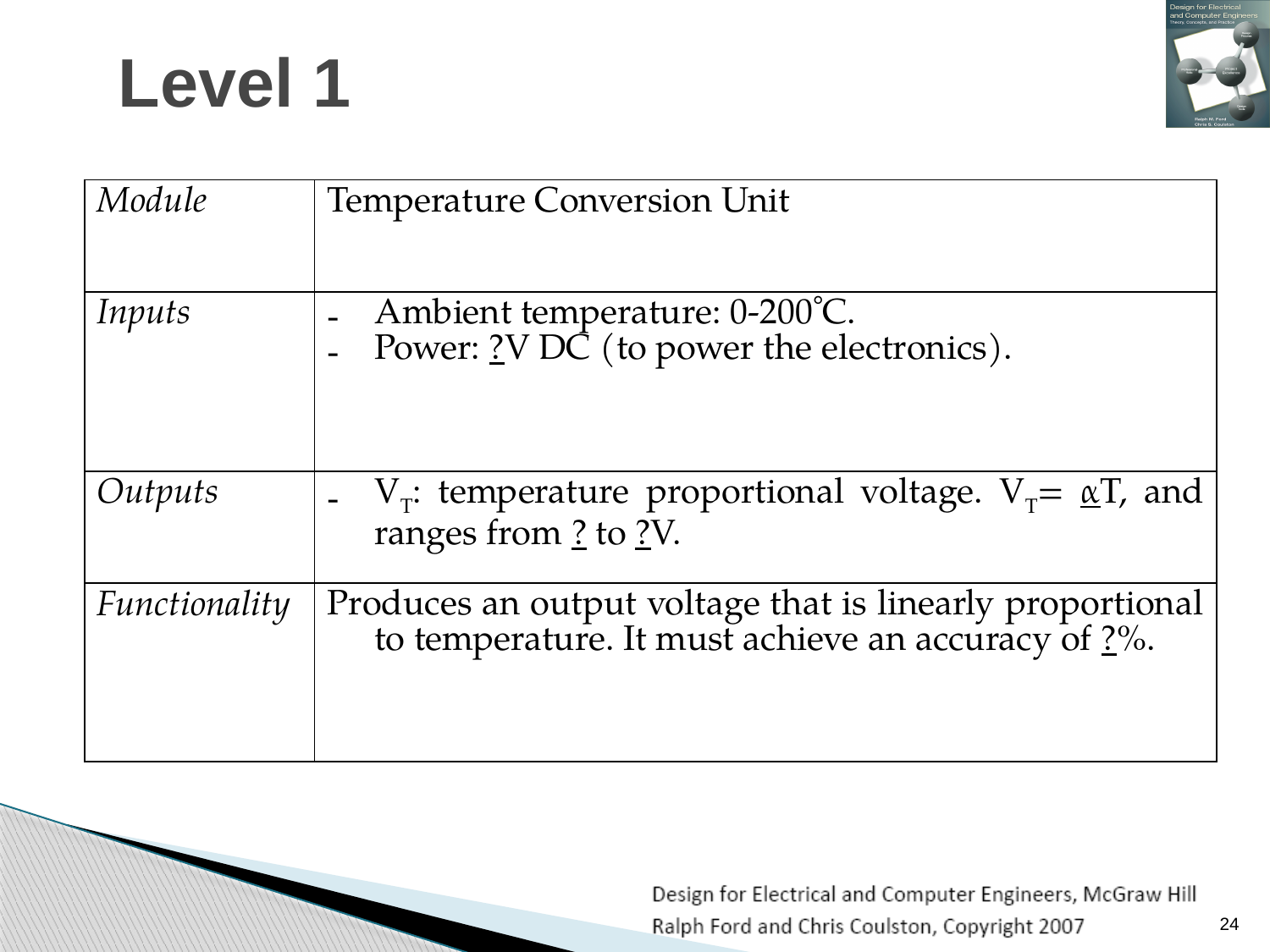

# Level 1
| Module | Temperature Conversion Unit |
| --- | --- |
| Inputs | Ambient temperature: 0-200°C. Power: ?V DC (to power the electronics). |
| Outputs | VT: temperature proportional voltage. VT= αT, and ranges from ? to ?V. |
| Functionality | Produces an output voltage that is linearly proportional to temperature. It must achieve an accuracy of ?%. |
24